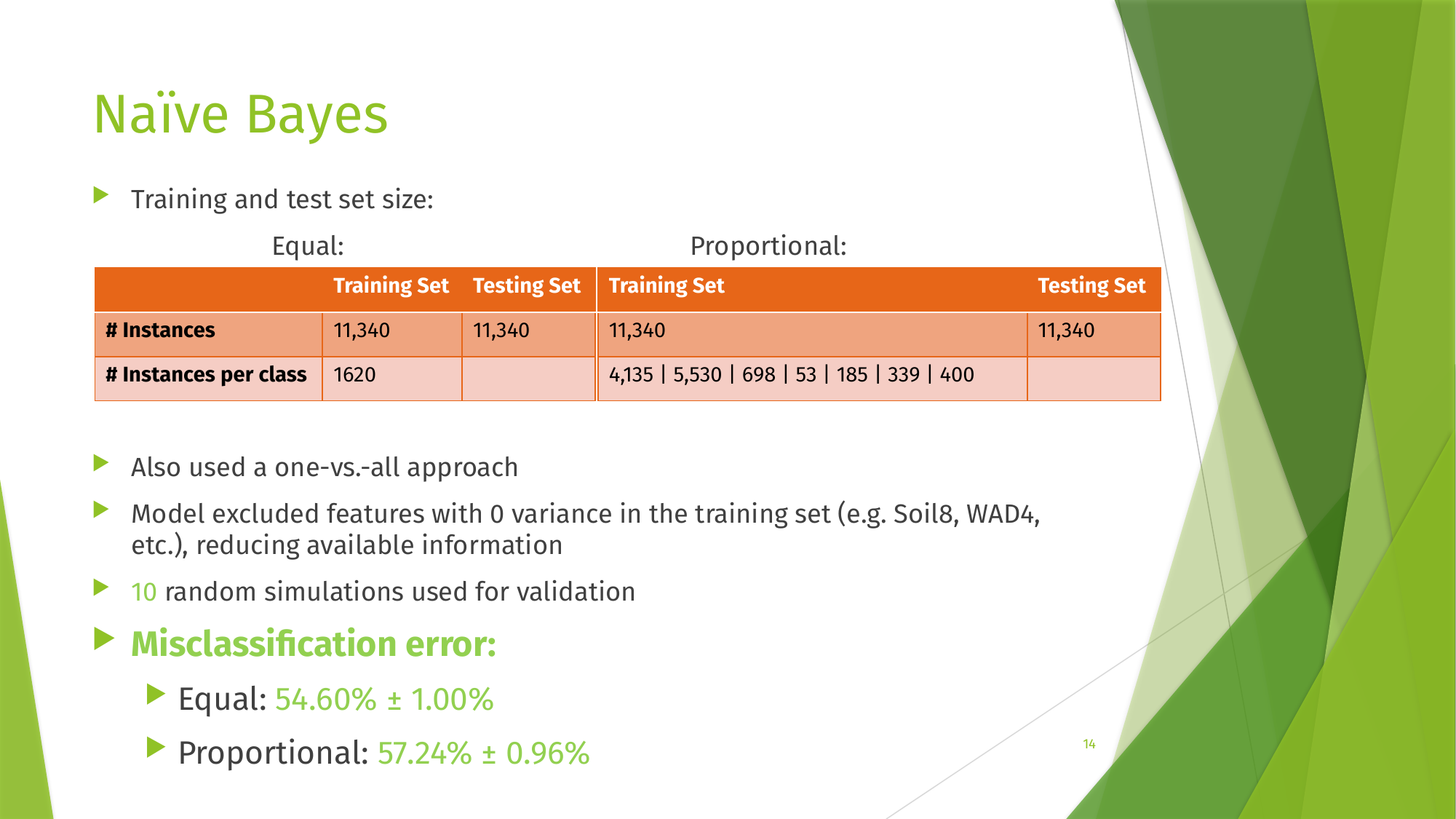

# Naïve Bayes
Training and test set size:
                          Equal:                                                  Proportional:

Also used a one-vs.-all approach
Model excluded features with 0 variance in the training set (e.g. Soil8, WAD4, etc.), reducing available information
10 random simulations used for validation
Misclassification error:
Equal: 54.60% ± 1.00%
Proportional: 57.24% ± 0.96%

|  | Training Set | Testing Set |
| --- | --- | --- |
| # Instances | 11,340 | 11,340 |
| # Instances per class | 1620 |  |
| Training Set | Testing Set |
| --- | --- |
| 11,340 | 11,340 |
| 4,135 | 5,530 | 698 | 53 | 185 | 339 | 400 |  |
14